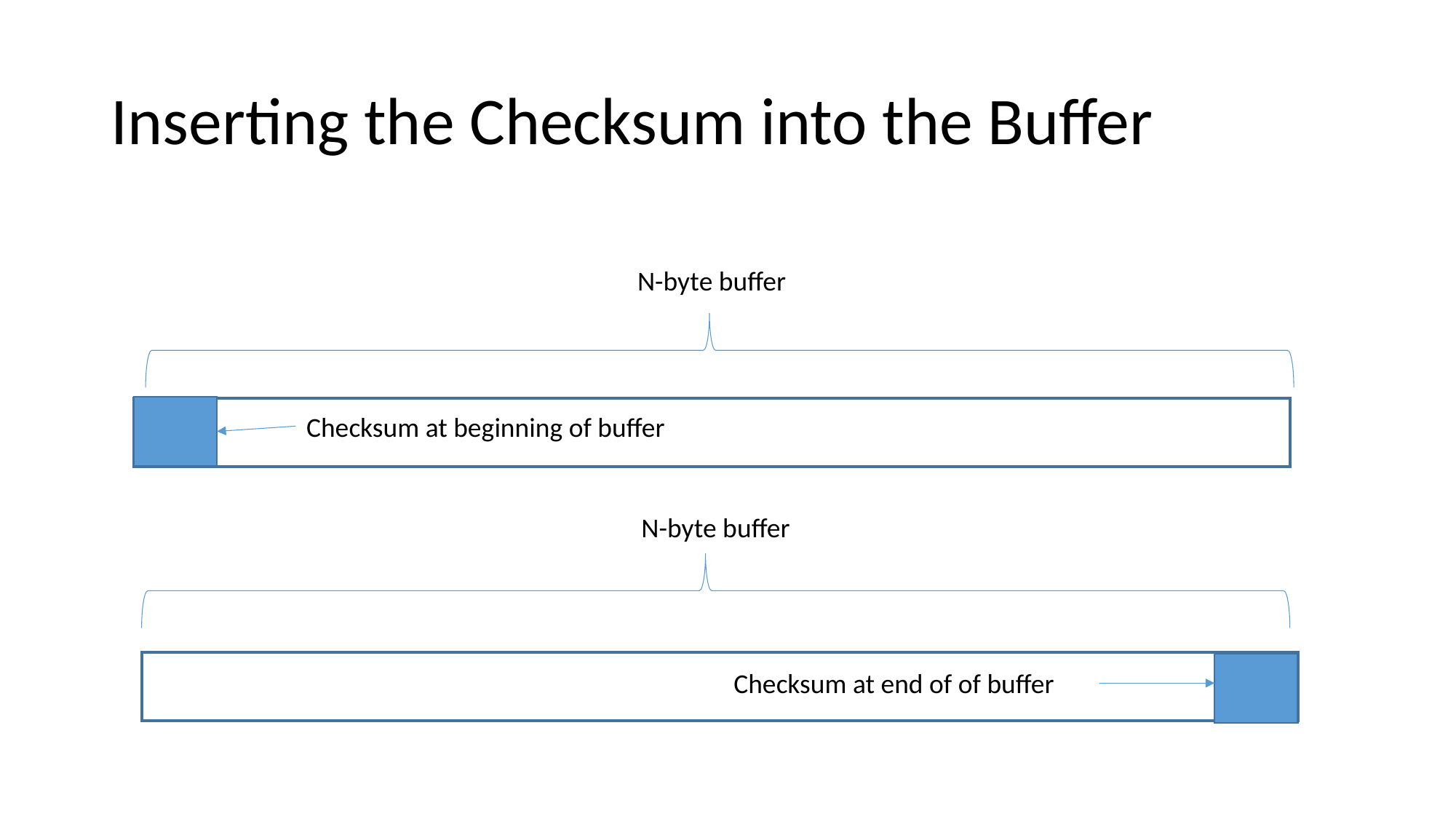

# Inserting the Checksum into the Buffer
N-byte buffer

D
Checksum at beginning of buffer
N-byte buffer
D

Checksum at end of of buffer